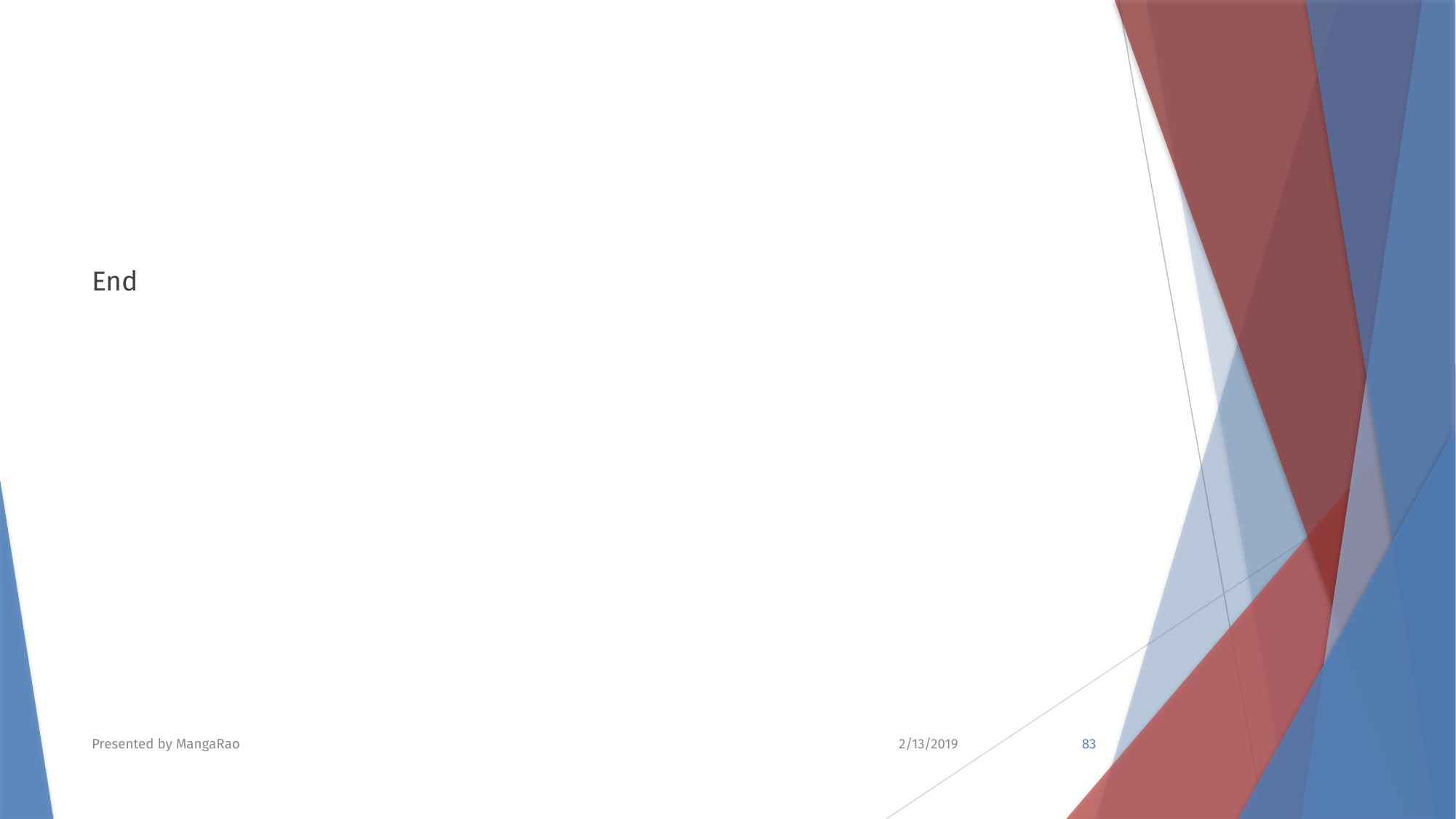

#
End
Presented by MangaRao
2/13/2019
83